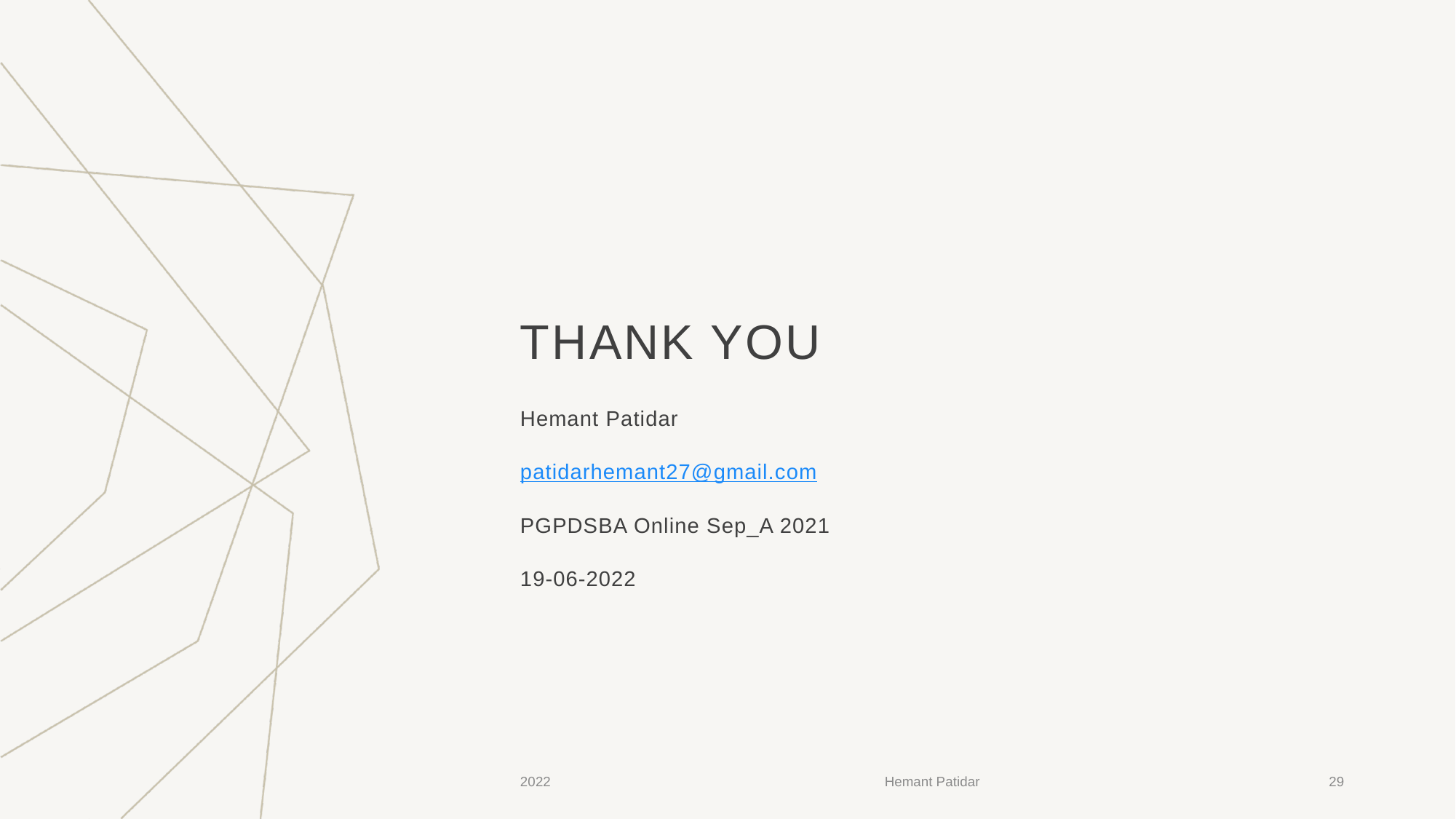

# THANK YOU
Hemant Patidar
patidarhemant27@gmail.com
PGPDSBA Online Sep_A 2021
19-06-2022
2022
Hemant Patidar
29